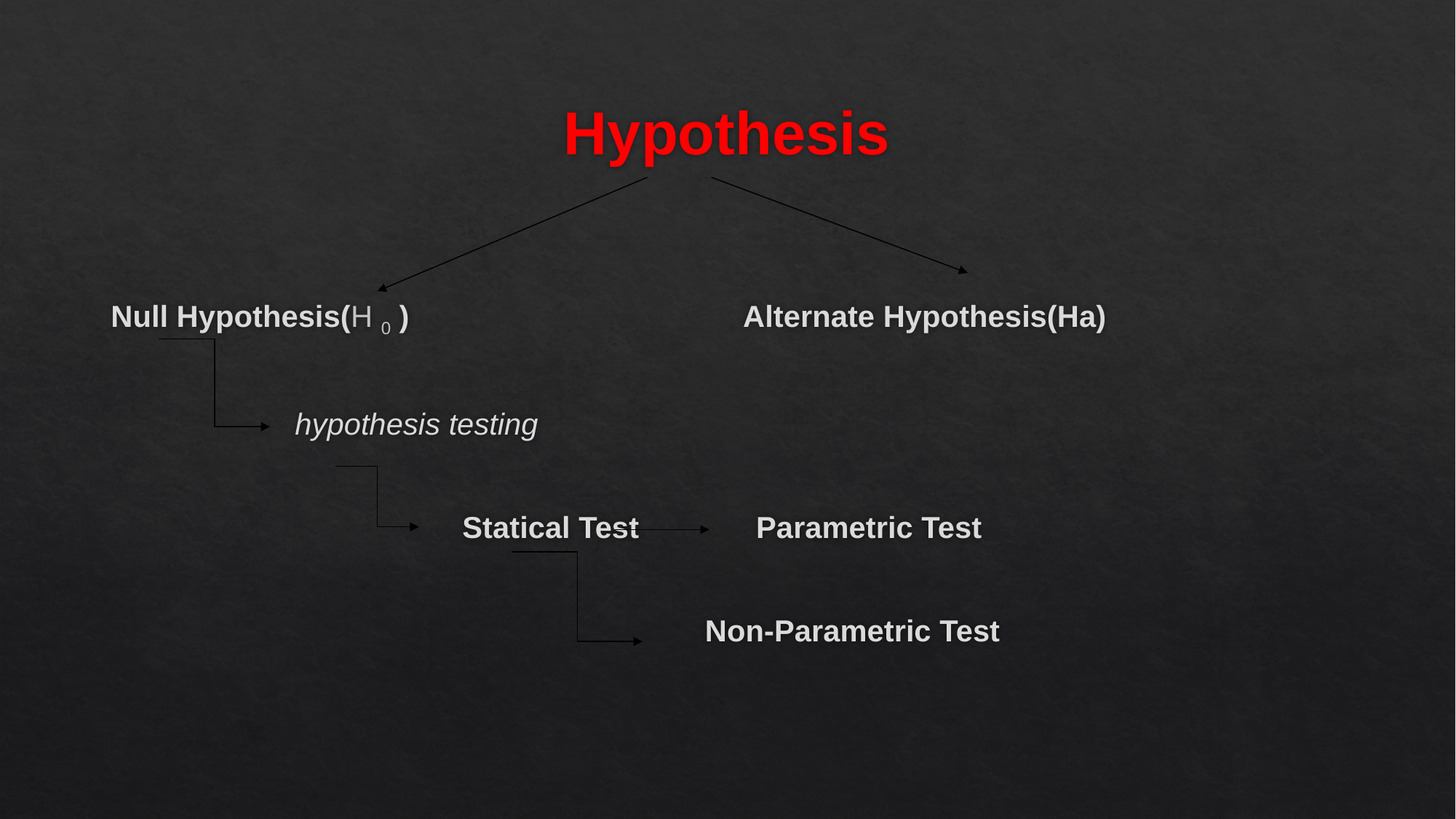

# Hypothesis
Null Hypothesis(H 0 )                                        Alternate Hypothesis(Ha)

                      hypothesis testing

                                          Statical Test              Parametric Test

                                                                       Non-Parametric Test